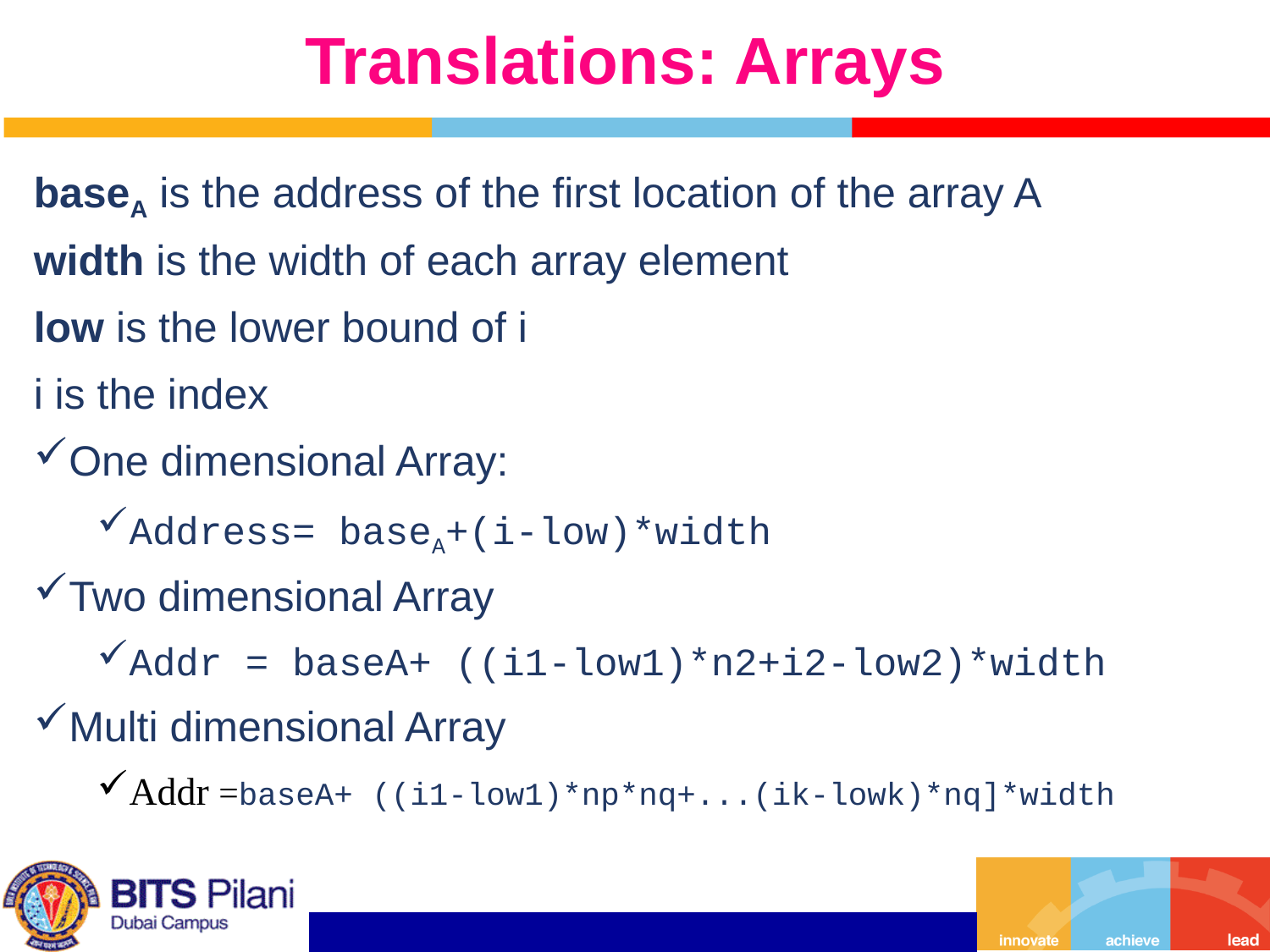

# Translations: Arrays
baseA is the address of the first location of the array A
width is the width of each array element
low is the lower bound of i
i is the index
One dimensional Array:
Address= baseA+(i-low)*width
Two dimensional Array
Addr = baseA+ ((i1-low1)*n2+i2-low2)*width
Multi dimensional Array
Addr =baseA+ ((i1-low1)*np*nq+...(ik-lowk)*nq]*width
31